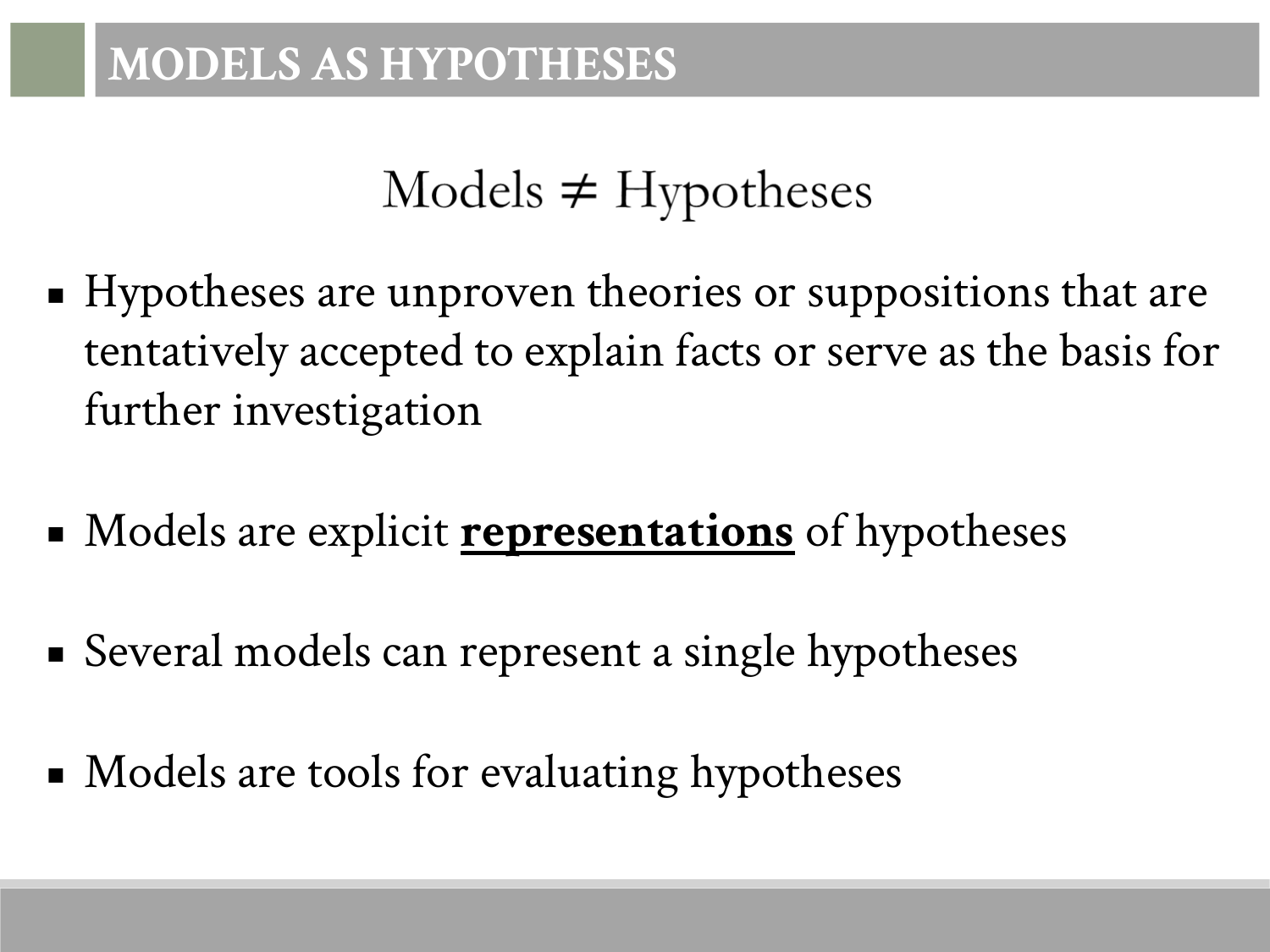

Models as Hypotheses

Hypotheses are unproven theories or suppositions that are tentatively accepted to explain facts or serve as the basis for further investigation
Models are explicit representations of hypotheses
Several models can represent a single hypotheses
Models are tools for evaluating hypotheses